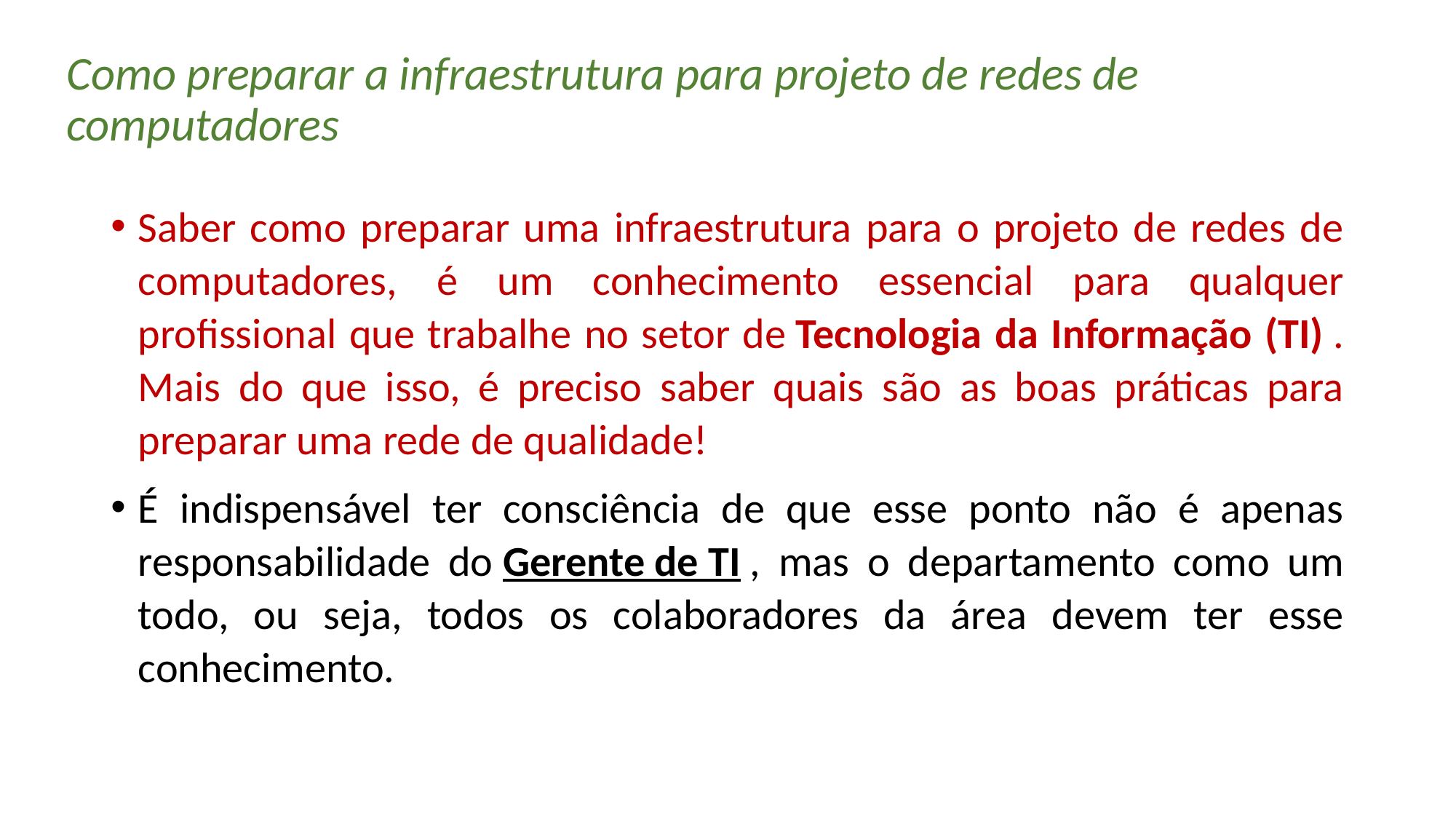

# Como preparar a infraestrutura para projeto de redes de computadores
Saber como preparar uma infraestrutura para o projeto de redes de computadores, é um conhecimento essencial para qualquer profissional que trabalhe no setor de Tecnologia da Informação (TI) . Mais do que isso, é preciso saber quais são as boas práticas para preparar uma rede de qualidade!
É indispensável ter consciência de que esse ponto não é apenas responsabilidade do Gerente de TI , mas o departamento como um todo, ou seja, todos os colaboradores da área devem ter esse conhecimento.